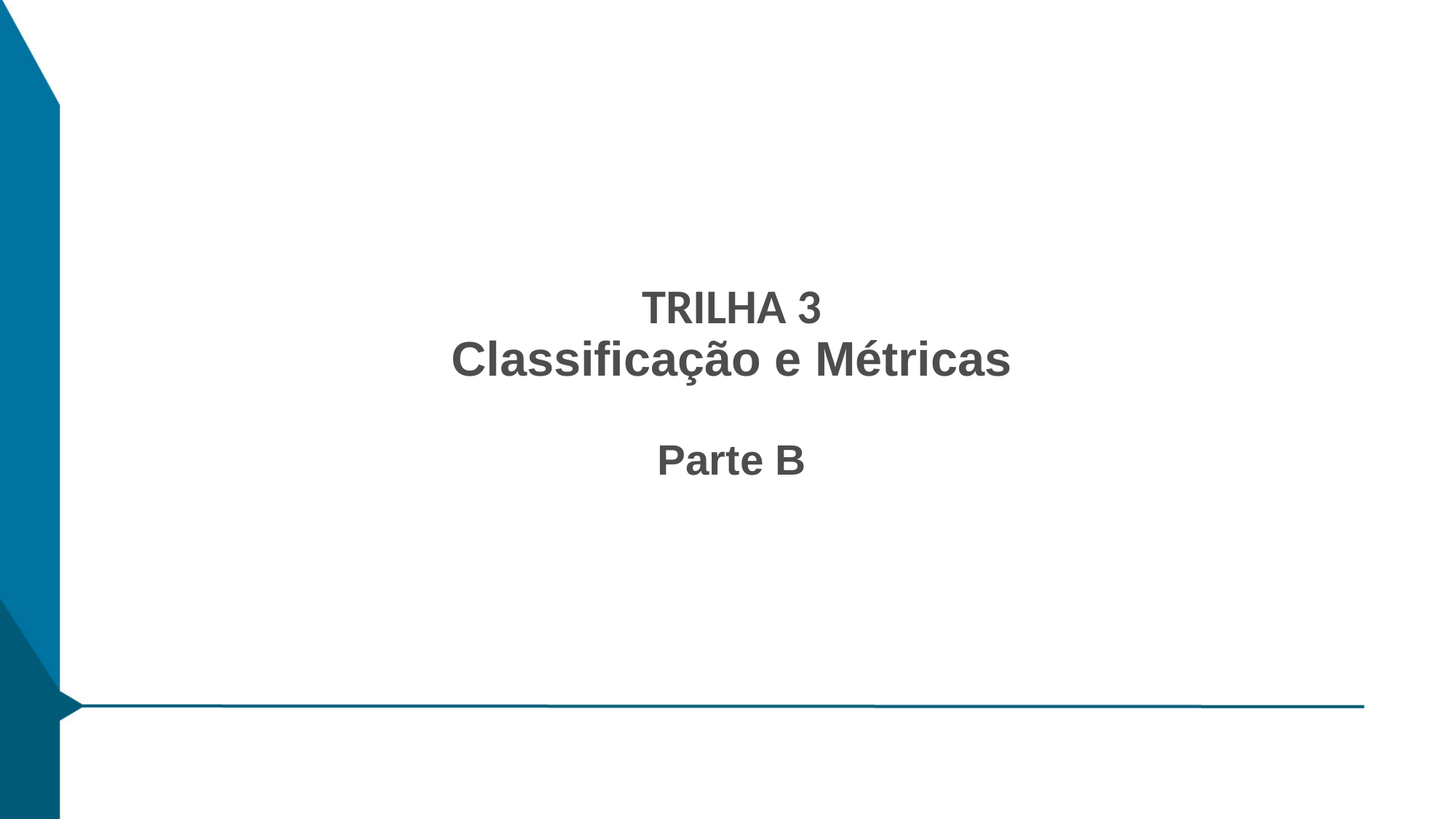

# TRILHA 3 Classificação e Métricas Parte B